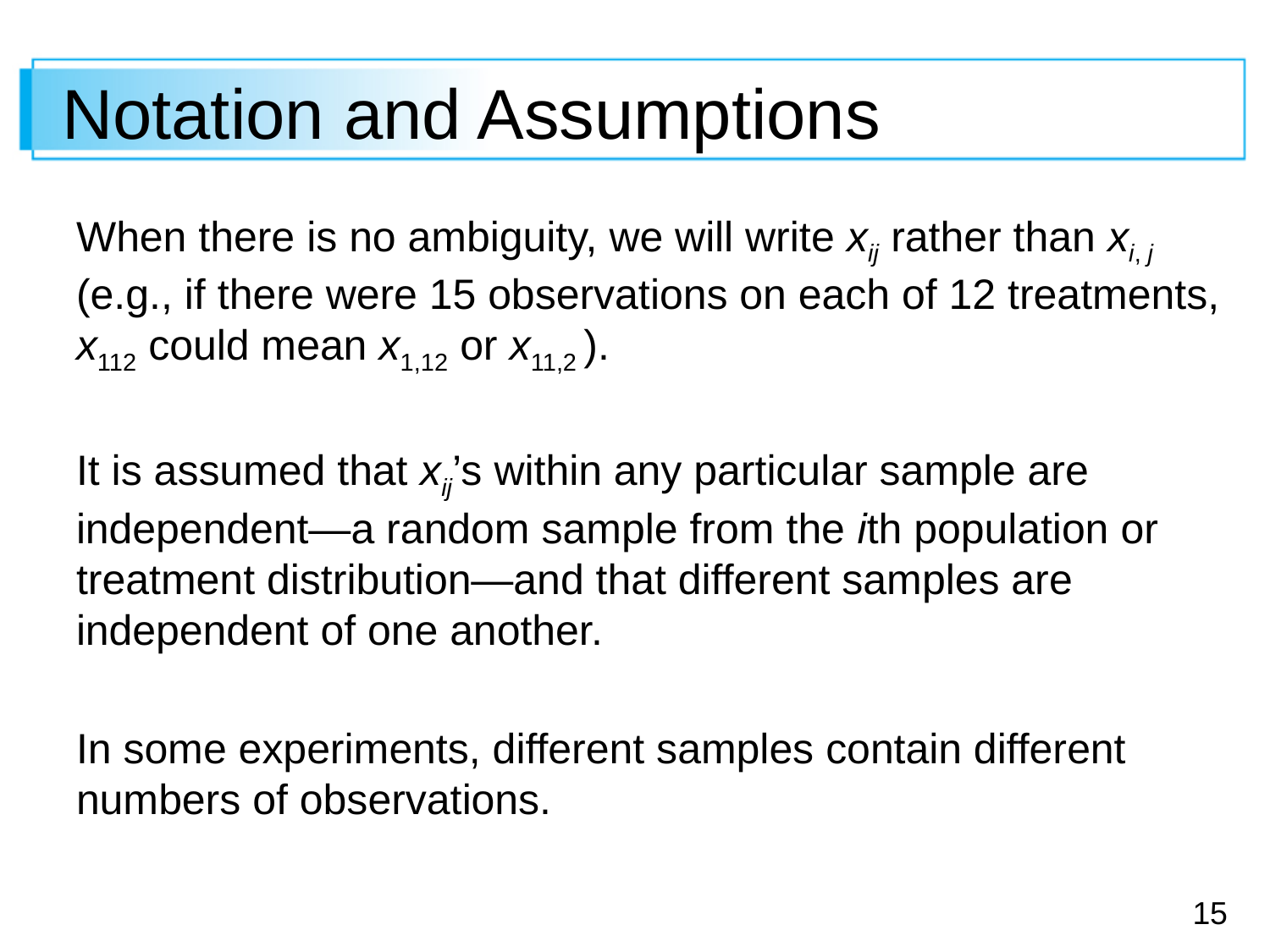

# Notation and Assumptions
When there is no ambiguity, we will write xij rather than xi, j (e.g., if there were 15 observations on each of 12 treatments, x112 could mean x1,12 or x11,2 ).

It is assumed that xij’s within any particular sample are independent—a random sample from the ith population or treatment distribution—and that different samples are independent of one another.

In some experiments, different samples contain different numbers of observations.